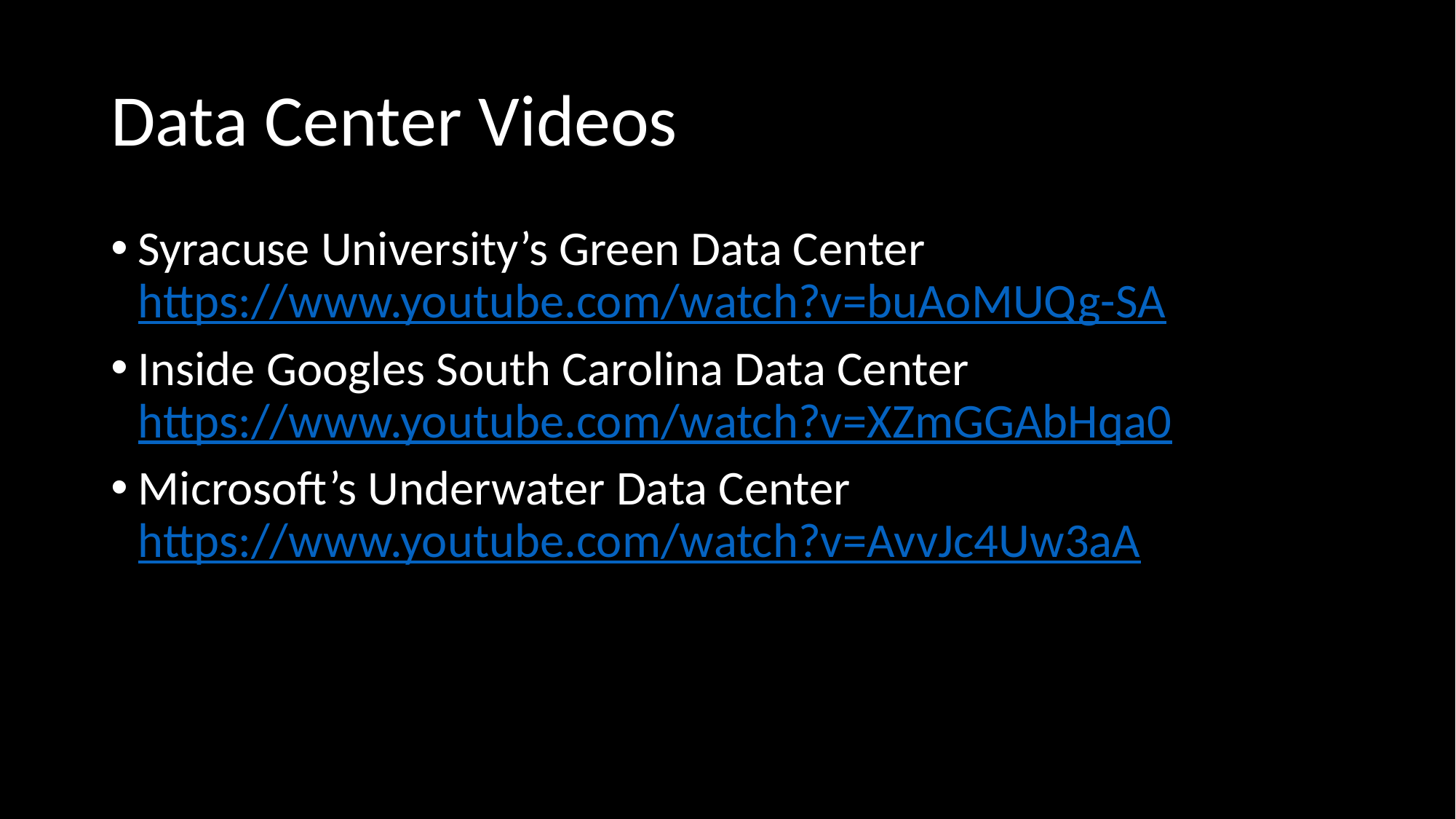

# Data Center Videos
Syracuse University’s Green Data Center
https://www.youtube.com/watch?v=buAoMUQg-SA
Inside Googles South Carolina Data Center
https://www.youtube.com/watch?v=XZmGGAbHqa0
Microsoft’s Underwater Data Center
https://www.youtube.com/watch?v=AvvJc4Uw3aA